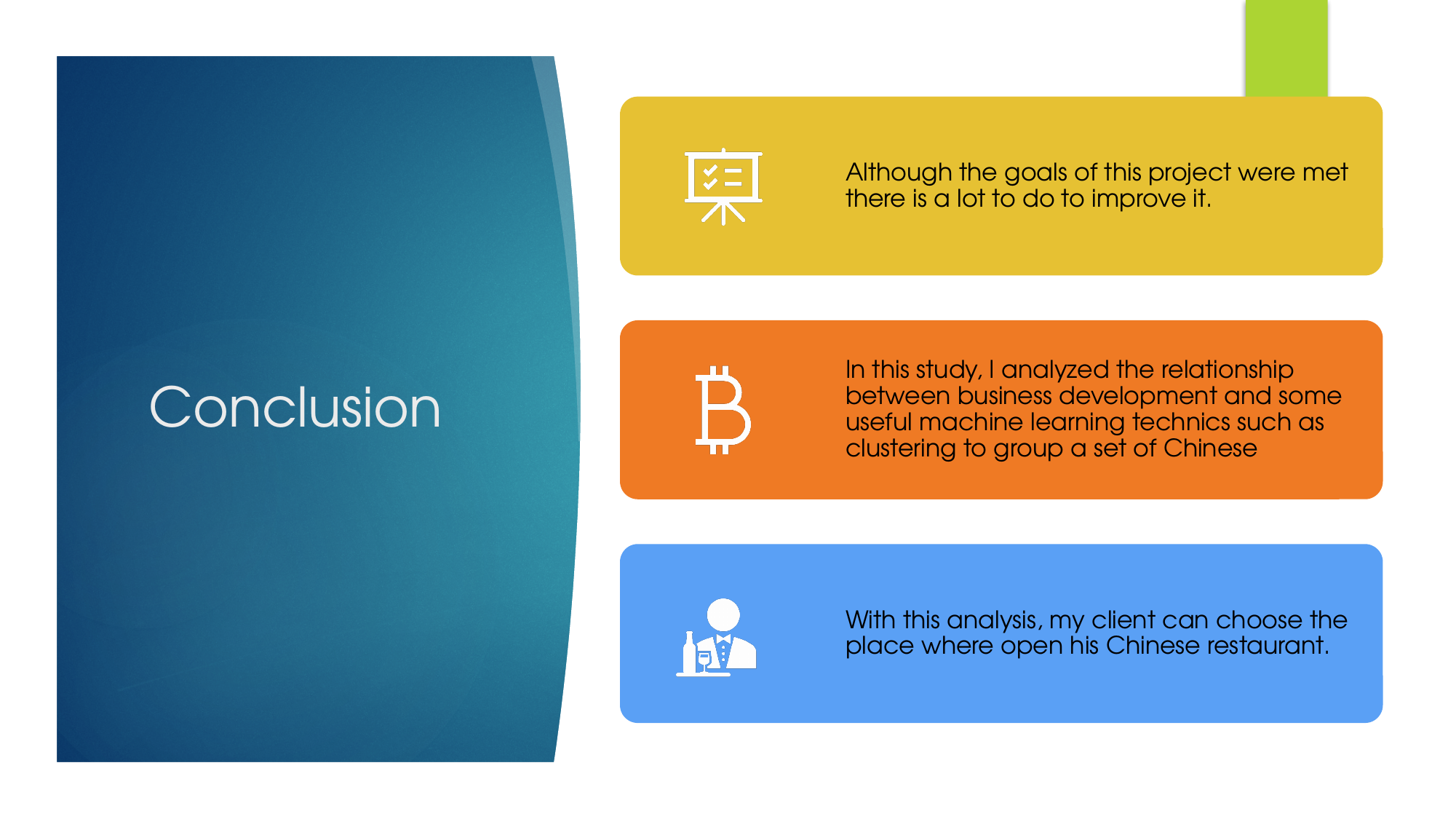

Although the goals of this project were met there is a lot to do to improve it.
In this study, I analyzed the relationship between business development and some useful machine learning technics such as clustering to group a set of Chinese
With this analysis, my client can choose the place where open his Chinese restaurant.
# Conclusion